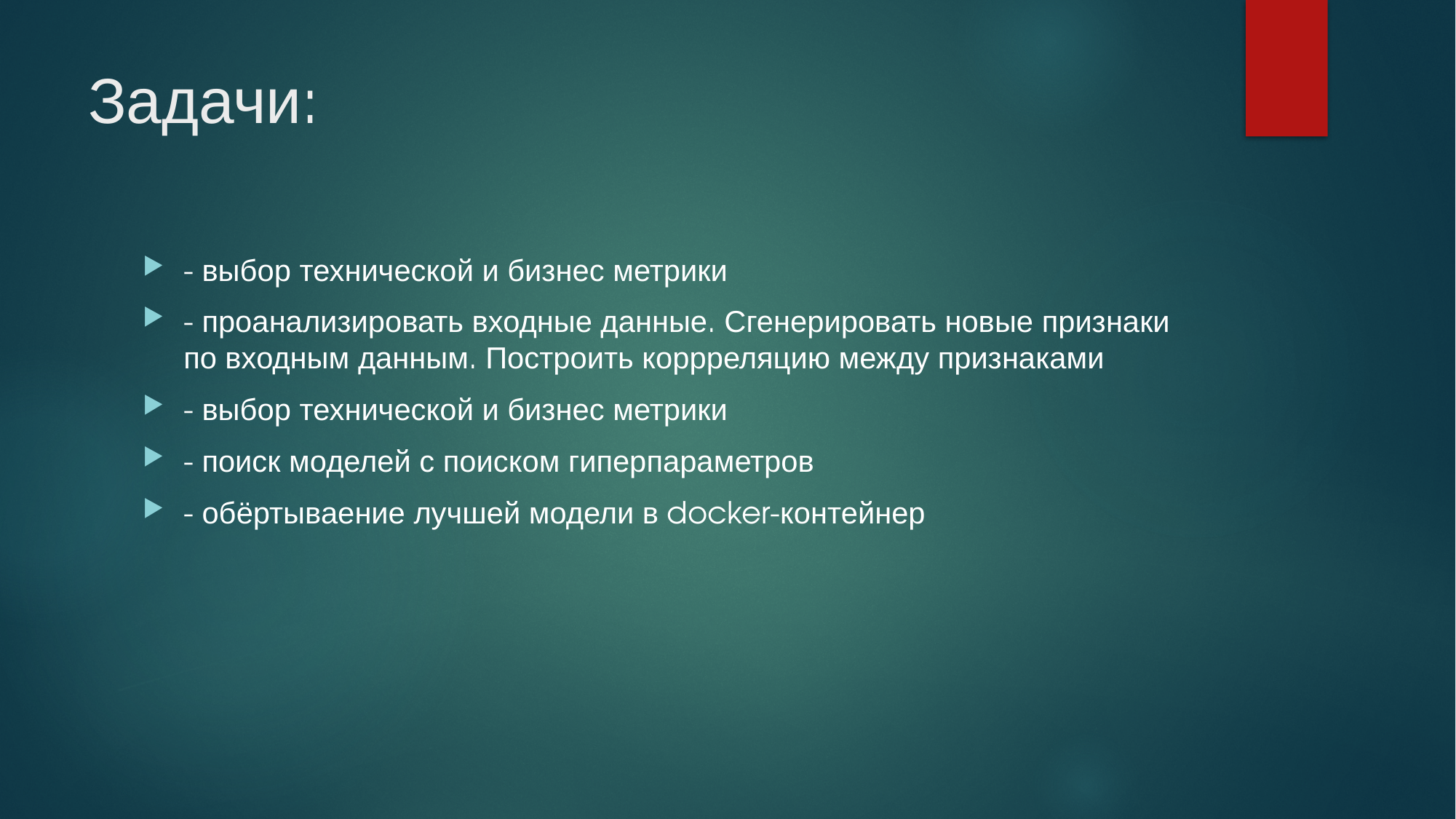

# Задачи:
- выбор технической и бизнес метрики
- проанализировать входные данные. Сгенерировать новые признаки по входным данным. Построить коррреляцию между признаками
- выбор технической и бизнес метрики
- поиск моделей с поиском гиперпараметров
- обёртываение лучшей модели в docker-контейнер